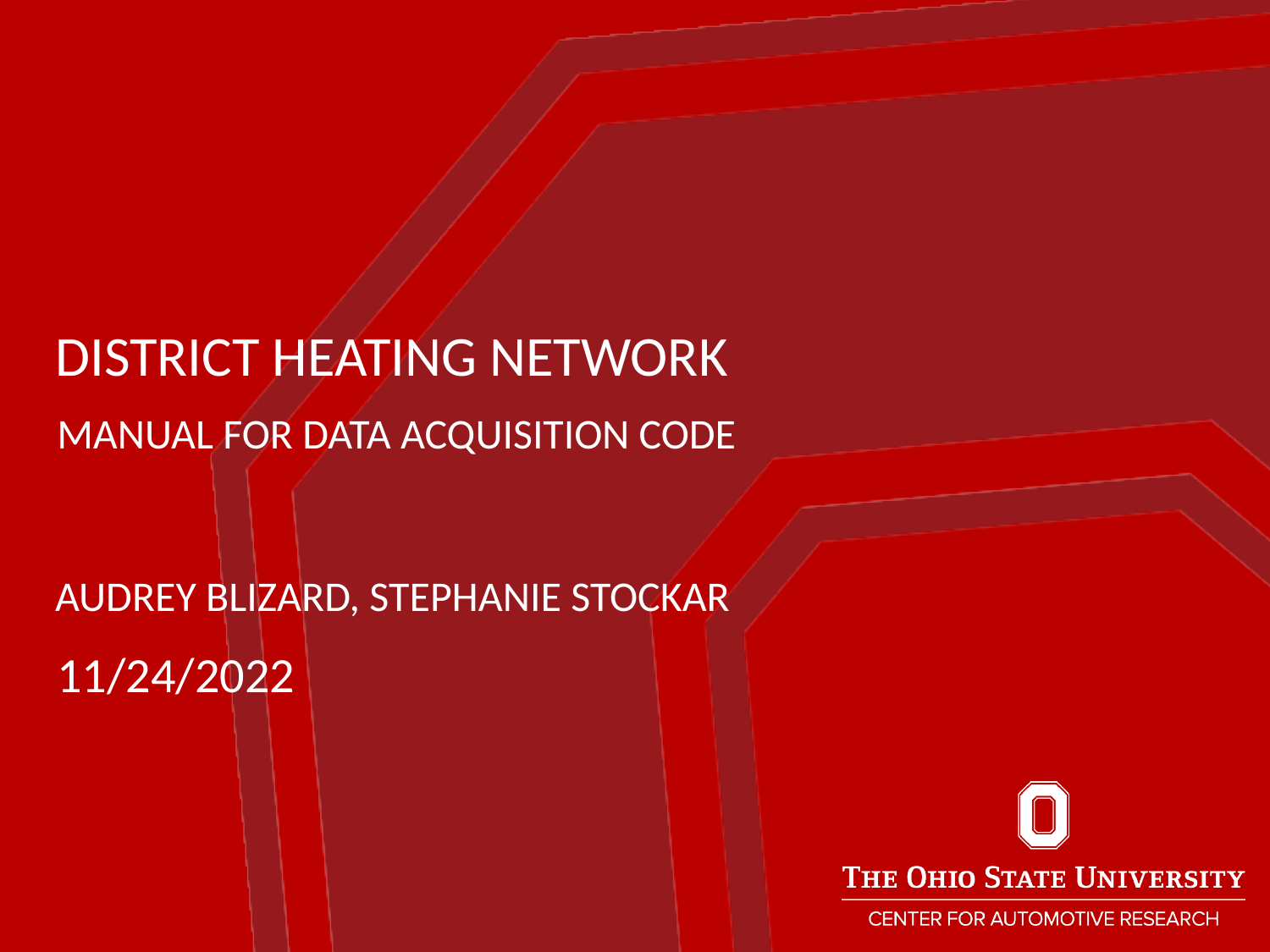

# District Heating Network
Manual for Data Acquisition Code
Audrey Blizard, Stephanie Stockar
11/24/2022